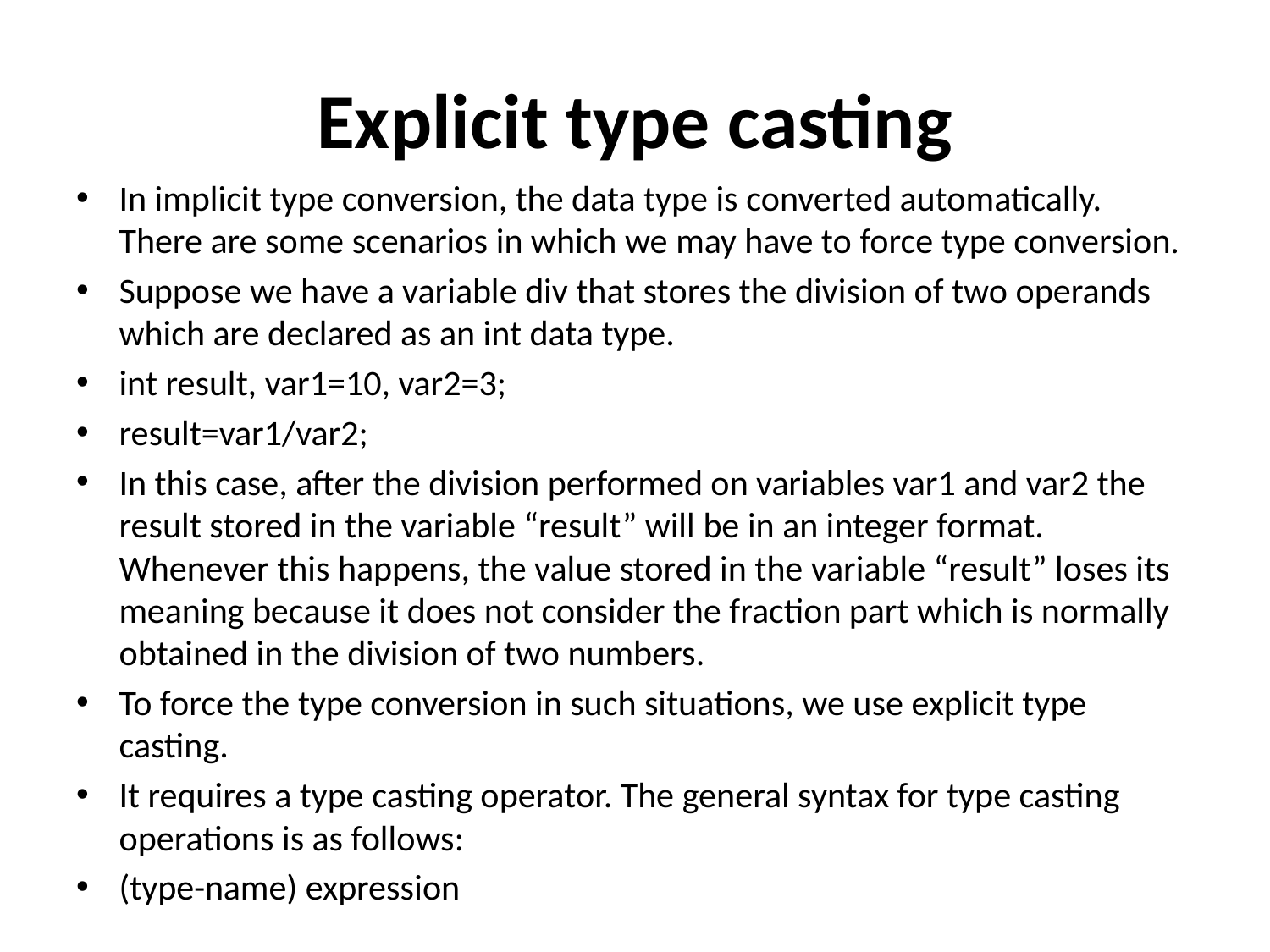

# Explicit type casting
In implicit type conversion, the data type is converted automatically. There are some scenarios in which we may have to force type conversion.
Suppose we have a variable div that stores the division of two operands which are declared as an int data type.
int result, var1=10, var2=3;
result=var1/var2;
In this case, after the division performed on variables var1 and var2 the result stored in the variable “result” will be in an integer format. Whenever this happens, the value stored in the variable “result” loses its meaning because it does not consider the fraction part which is normally obtained in the division of two numbers.
To force the type conversion in such situations, we use explicit type casting.
It requires a type casting operator. The general syntax for type casting operations is as follows:
(type-name) expression